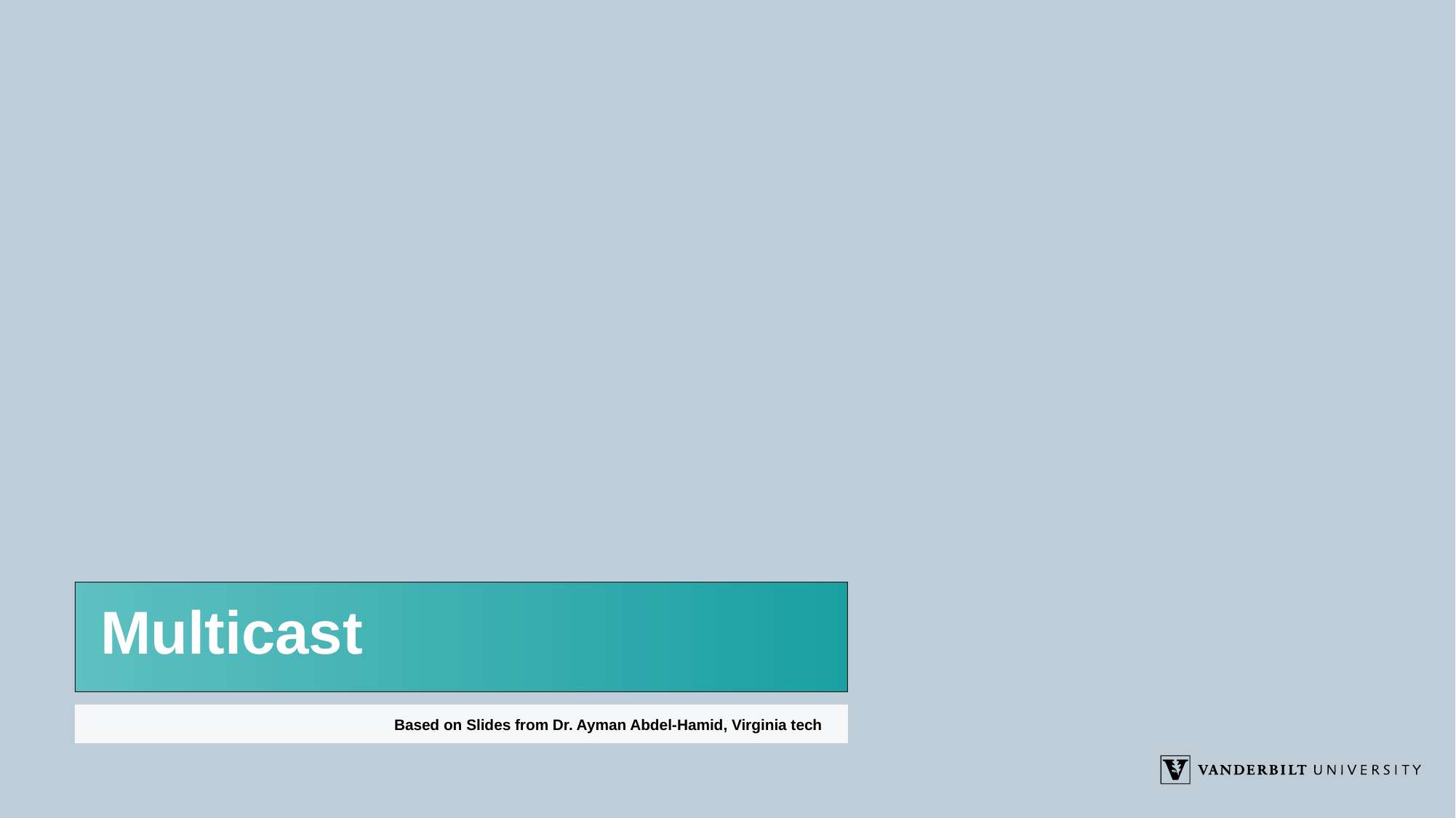

# Multicast
Based on Slides from Dr. Ayman Abdel-Hamid, Virginia tech